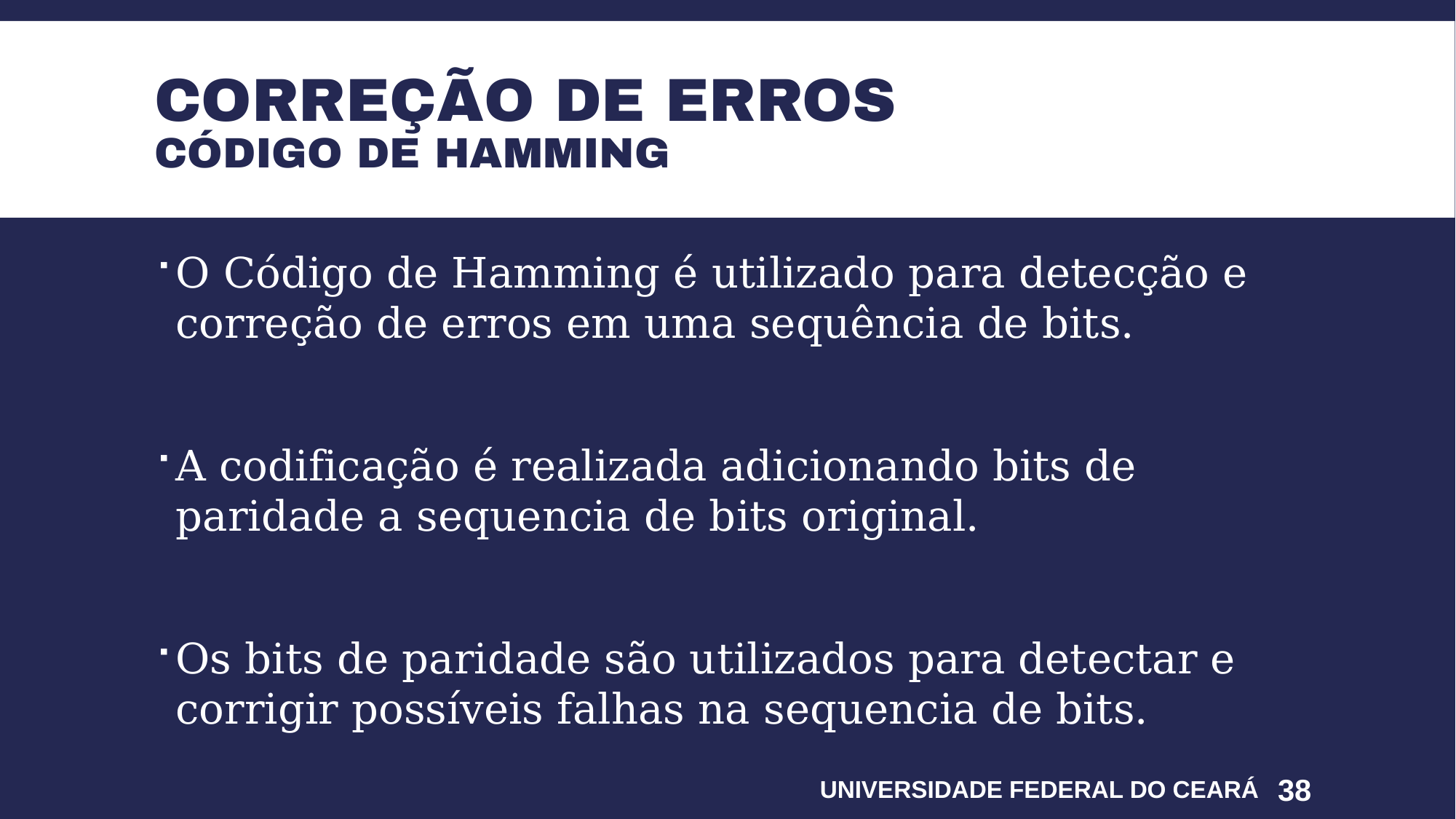

# Correção de erros Código de hamming
O Código de Hamming é utilizado para detecção e correção de erros em uma sequência de bits.

A codificação é realizada adicionando bits de paridade a sequencia de bits original.

Os bits de paridade são utilizados para detectar e corrigir possíveis falhas na sequencia de bits.
UNIVERSIDADE FEDERAL DO CEARÁ
38